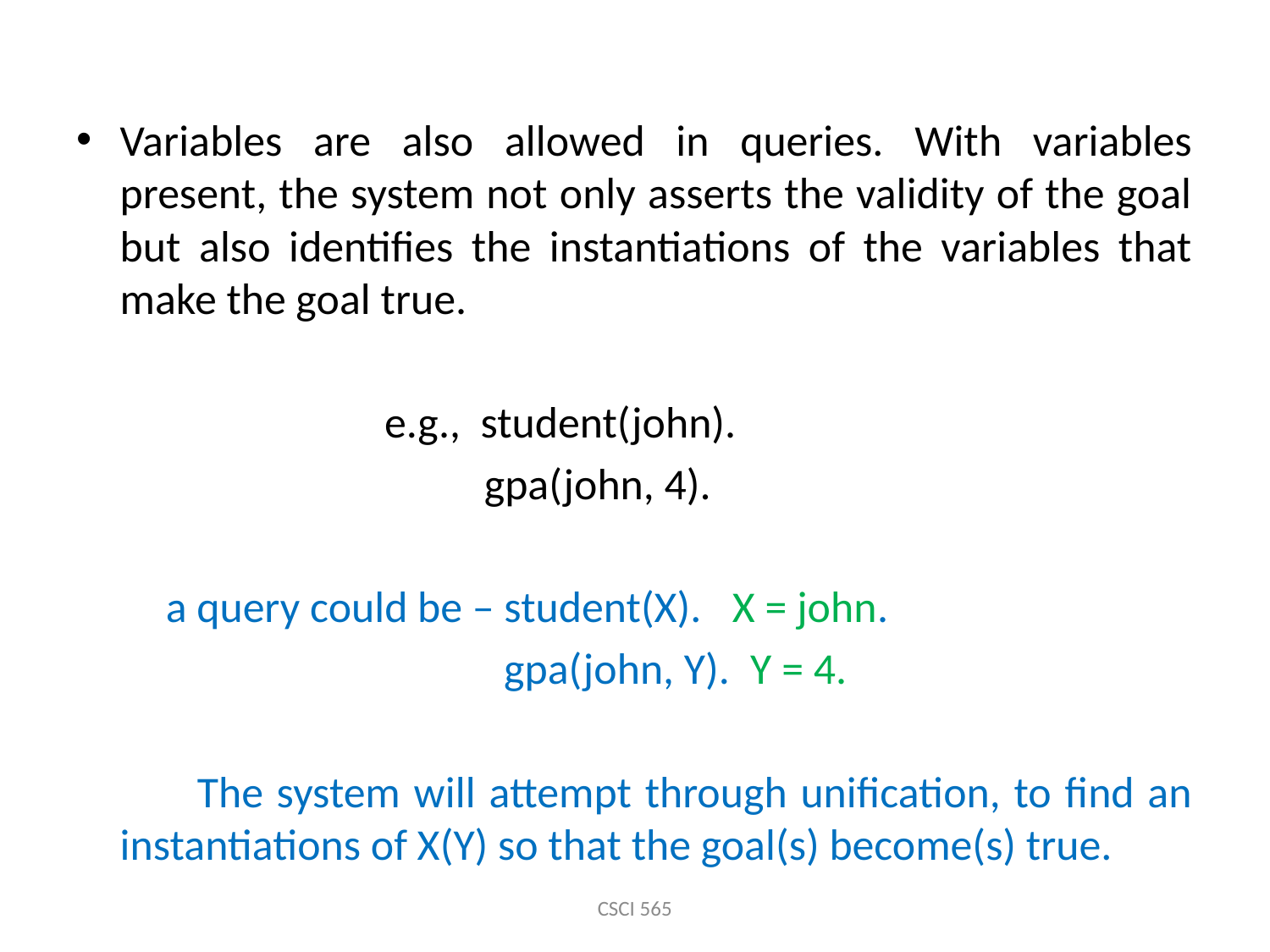

Variables are also allowed in queries. With variables present, the system not only asserts the validity of the goal but also identifies the instantiations of the variables that make the goal true.

                               e.g.,  student(john).
                                         gpa(john, 4).

         a query could be – student(X).   X = john.
                                           gpa(john, Y).  Y = 4.

         The system will attempt through unification, to find an instantiations of X(Y) so that the goal(s) become(s) true.
CSCI 565